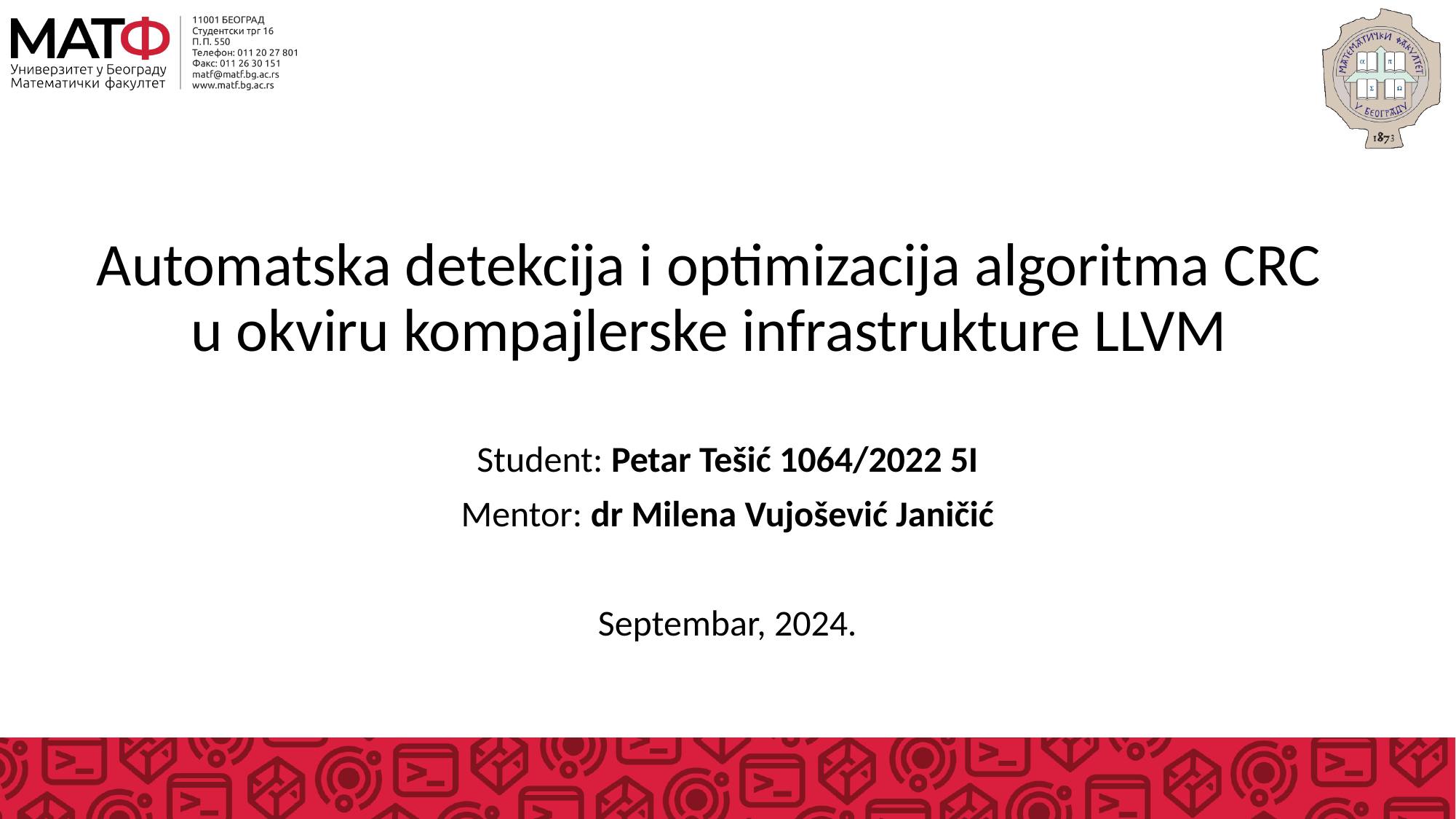

# Automatska detekcija i optimizacija algoritma CRC u okviru kompajlerske infrastrukture LLVM

Student: Petar Tešić 1064/2022 5I
Mentor: dr Milena Vujošević Janičić

Septembar, 2024.